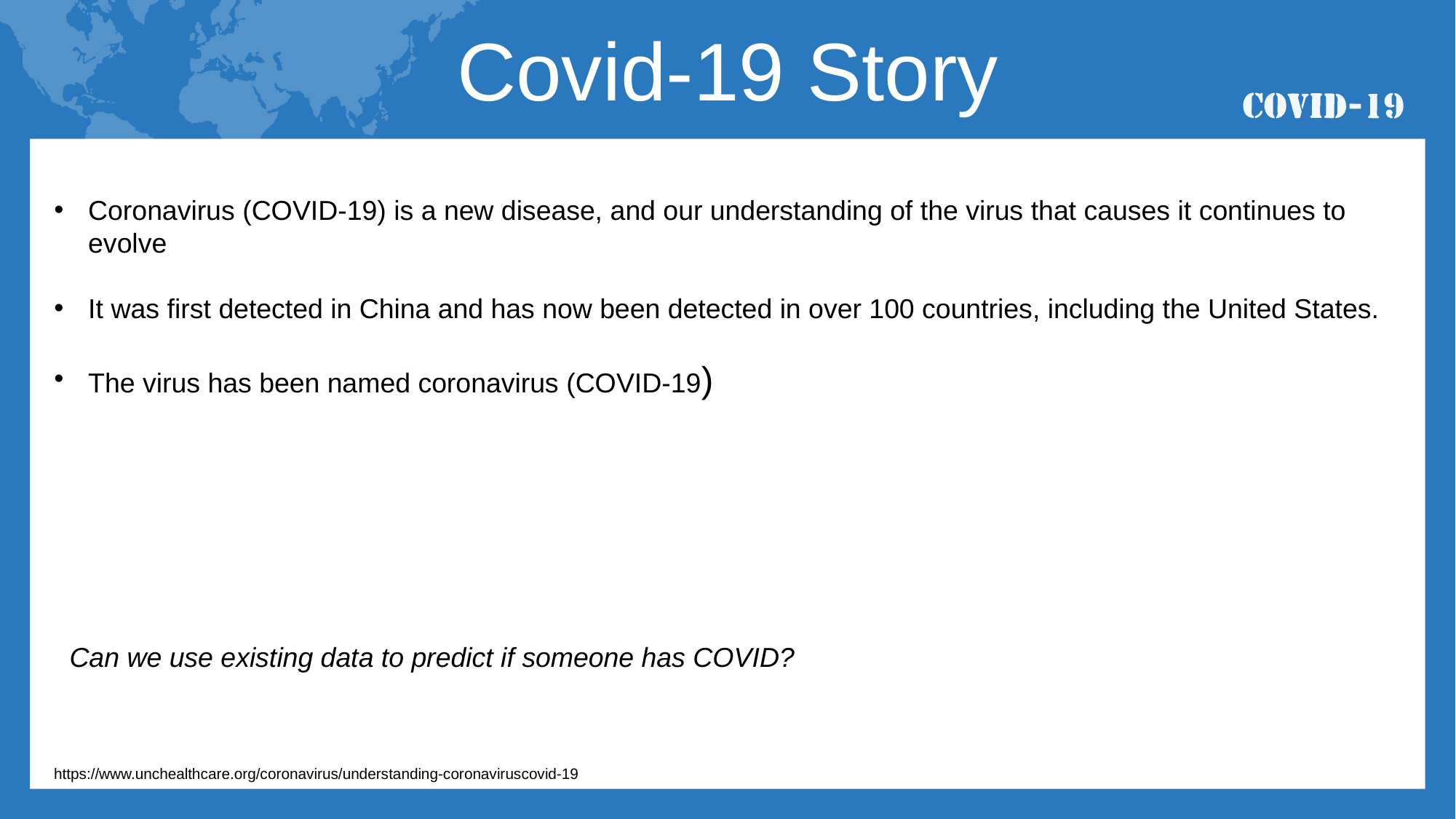

Covid-19 Story
Coronavirus (COVID-19) is a new disease, and our understanding of the virus that causes it continues to evolve

It was first detected in China and has now been detected in over 100 countries, including the United States.

The virus has been named coronavirus (COVID-19)
Can we use existing data to predict if someone has COVID?
https://www.unchealthcare.org/coronavirus/understanding-coronaviruscovid-19